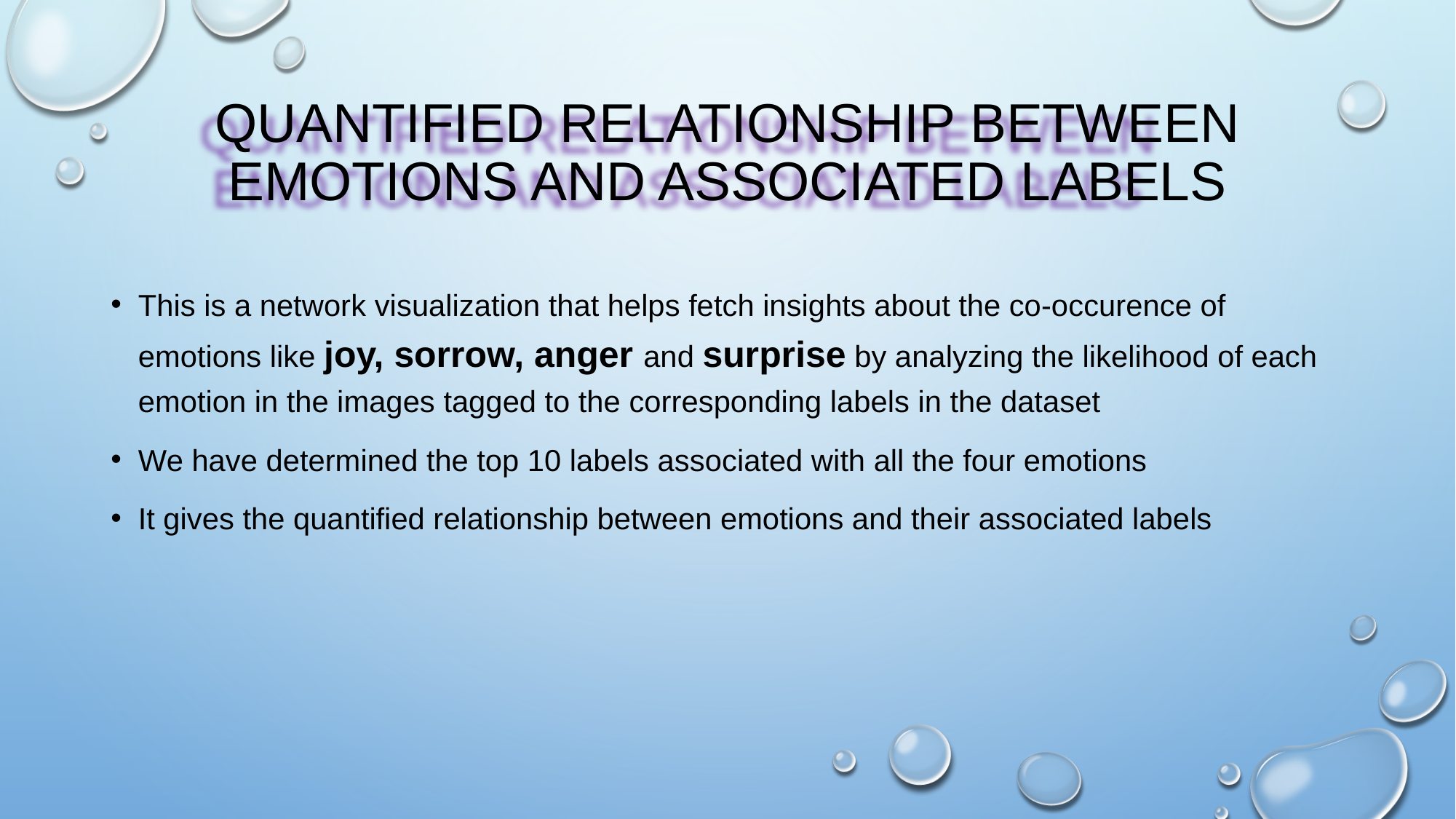

# Quantified Relationship between Emotions and Associated Labels
This is a network visualization that helps fetch insights about the co-occurence of emotions like joy, sorrow, anger and surprise by analyzing the likelihood of each emotion in the images tagged to the corresponding labels in the dataset
We have determined the top 10 labels associated with all the four emotions
It gives the quantified relationship between emotions and their associated labels